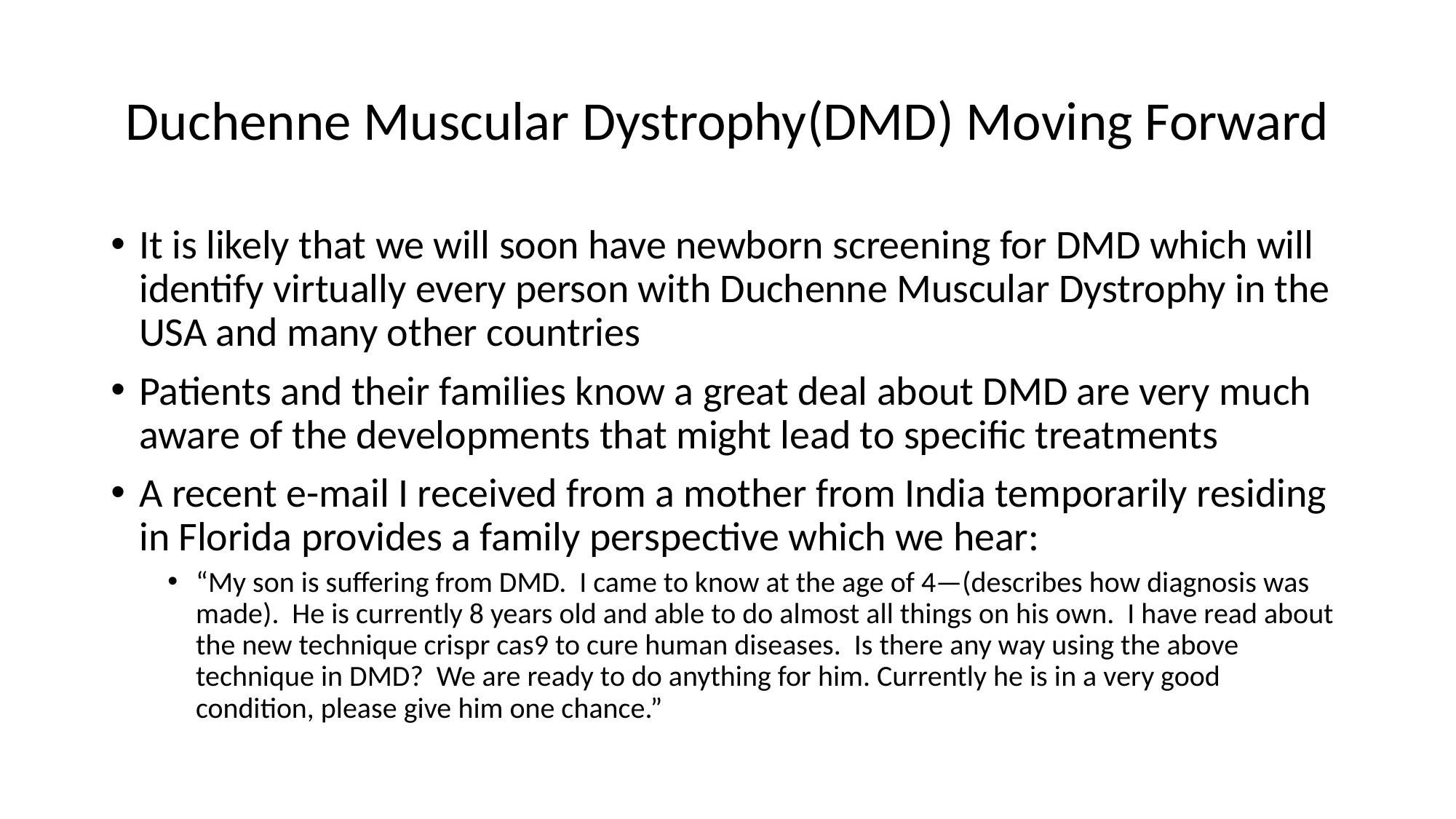

# Duchenne Muscular Dystrophy(DMD) Moving Forward
It is likely that we will soon have newborn screening for DMD which will identify virtually every person with Duchenne Muscular Dystrophy in the USA and many other countries
Patients and their families know a great deal about DMD are very much aware of the developments that might lead to specific treatments
A recent e-mail I received from a mother from India temporarily residing in Florida provides a family perspective which we hear:
“My son is suffering from DMD.  I came to know at the age of 4—(describes how diagnosis was made).  He is currently 8 years old and able to do almost all things on his own.  I have read about the new technique crispr cas9 to cure human diseases.  Is there any way using the above technique in DMD?  We are ready to do anything for him. Currently he is in a very good condition, please give him one chance.”